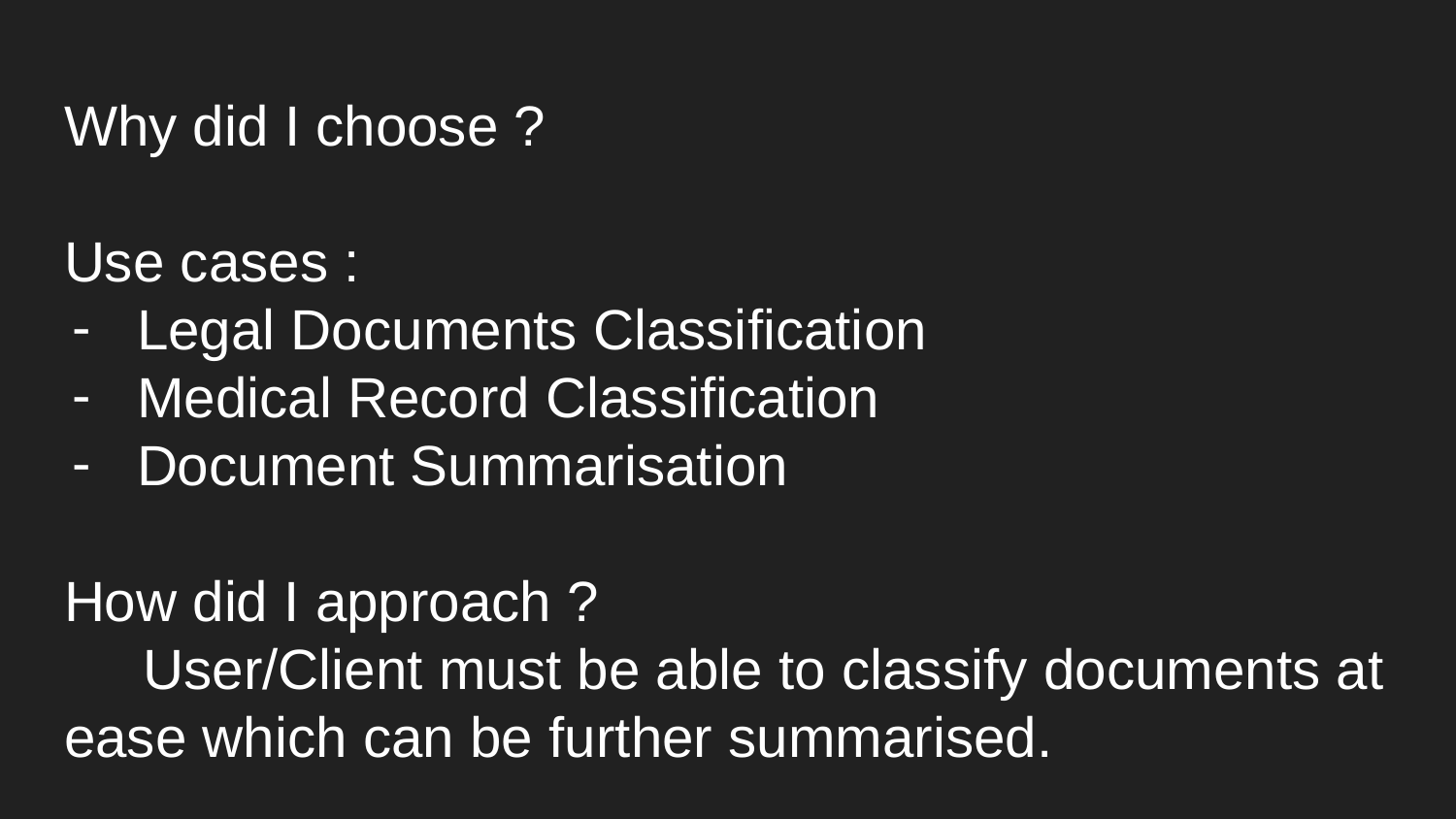

# Why did I choose ?

Use cases :
Legal Documents Classification
Medical Record Classification
Document Summarisation

How did I approach ?
     User/Client must be able to classify documents at ease which can be further summarised.